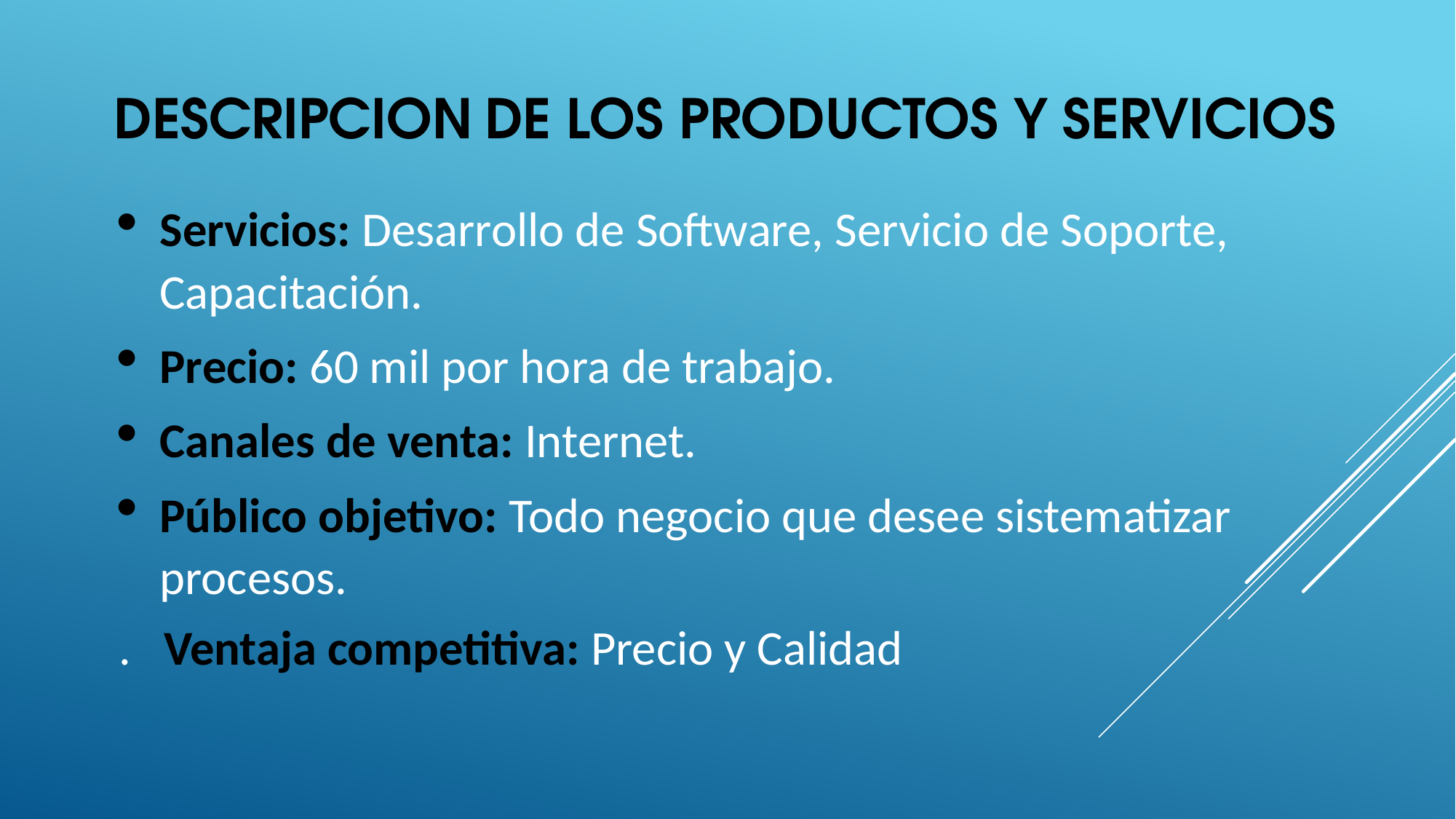

DESCRIPCION DE LOS PRODUCTOS Y SERVICIOS

Servicios: Desarrollo de Software, Servicio de Soporte, Capacitación.
Precio: 60 mil por hora de trabajo.
Canales de venta: Internet.
Público objetivo: Todo negocio que desee sistematizar procesos.
.   Ventaja competitiva: Precio y Calidad